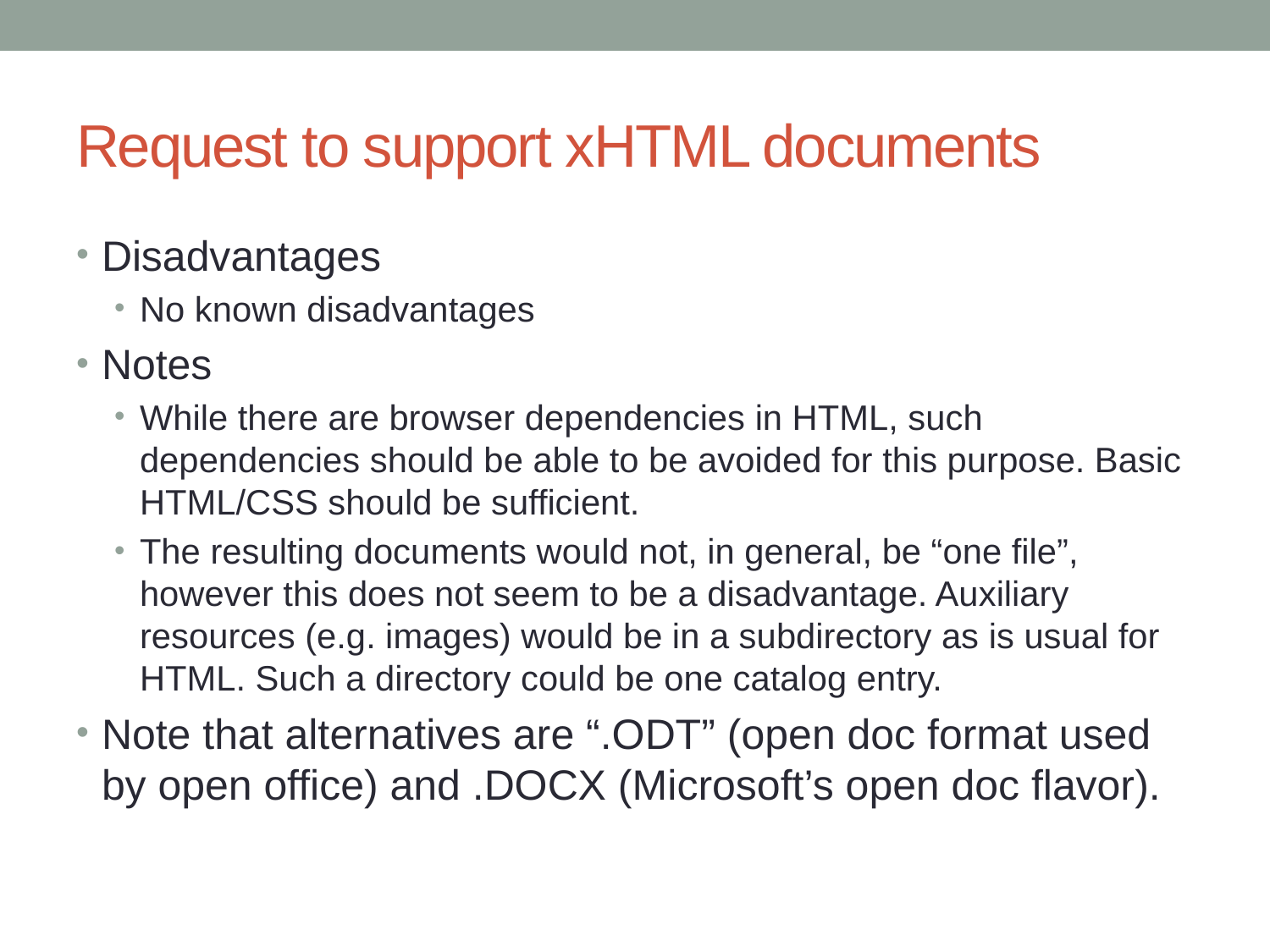

# Request to support xHTML documents
Disadvantages
No known disadvantages
Notes
While there are browser dependencies in HTML, such dependencies should be able to be avoided for this purpose. Basic HTML/CSS should be sufficient.
The resulting documents would not, in general, be “one file”, however this does not seem to be a disadvantage. Auxiliary resources (e.g. images) would be in a subdirectory as is usual for HTML. Such a directory could be one catalog entry.
Note that alternatives are “.ODT” (open doc format used by open office) and .DOCX (Microsoft’s open doc flavor).